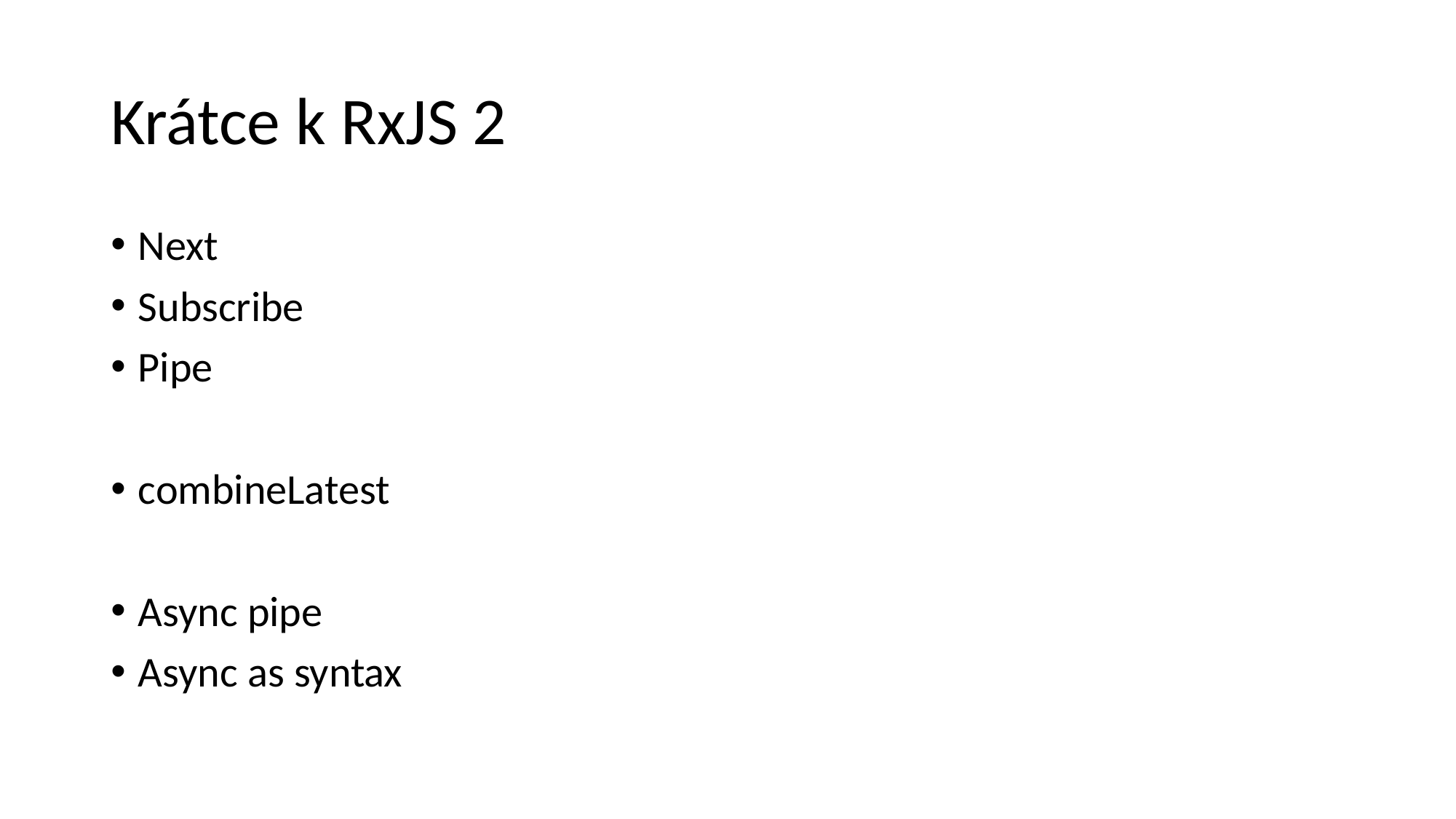

# Krátce k RxJS 2
Next
Subscribe
Pipe

combineLatest

Async pipe
Async as syntax